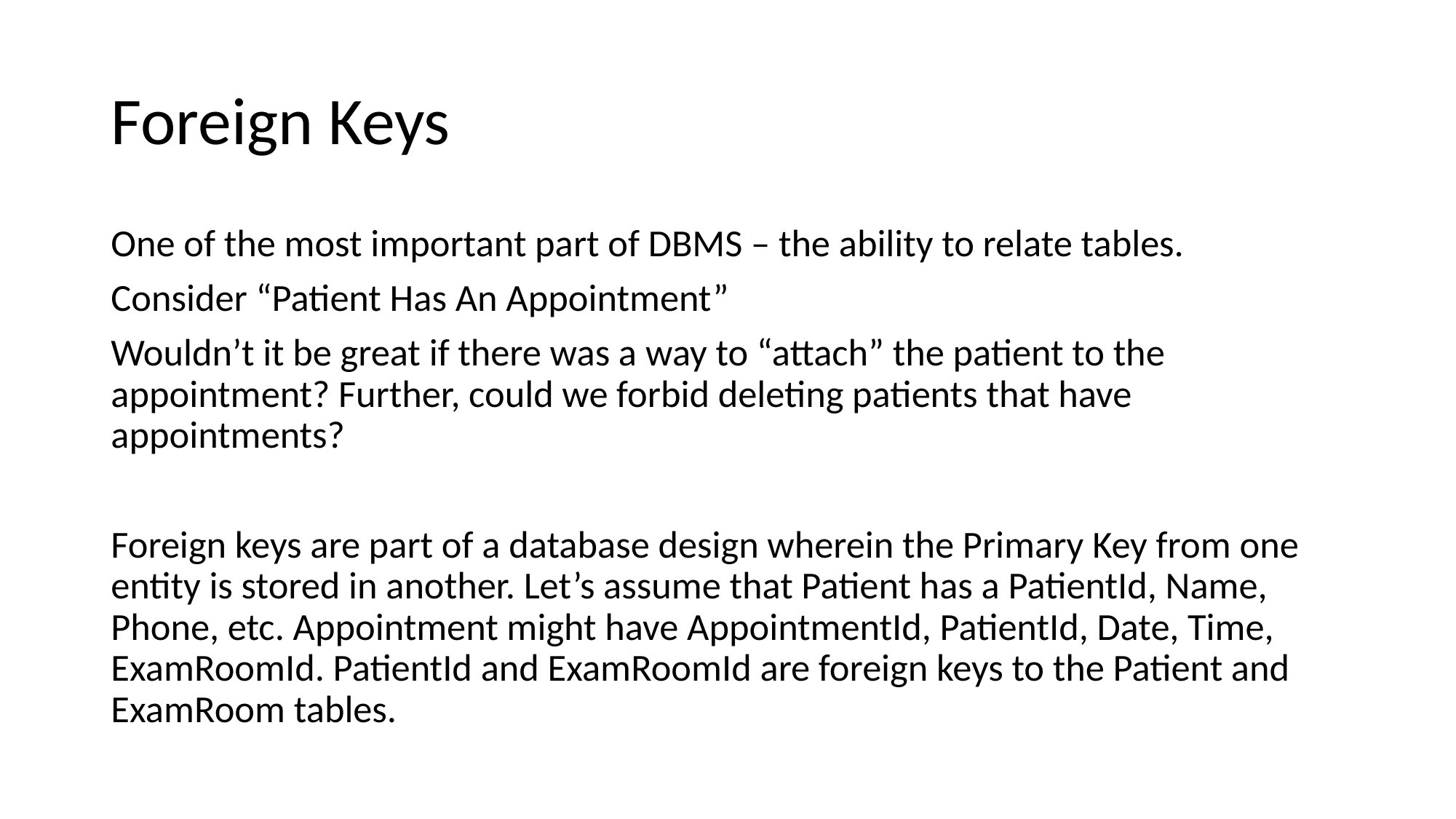

# Foreign Keys
One of the most important part of DBMS – the ability to relate tables.
Consider “Patient Has An Appointment”
Wouldn’t it be great if there was a way to “attach” the patient to the appointment? Further, could we forbid deleting patients that have appointments?

Foreign keys are part of a database design wherein the Primary Key from one entity is stored in another. Let’s assume that Patient has a PatientId, Name, Phone, etc. Appointment might have AppointmentId, PatientId, Date, Time, ExamRoomId. PatientId and ExamRoomId are foreign keys to the Patient and ExamRoom tables.